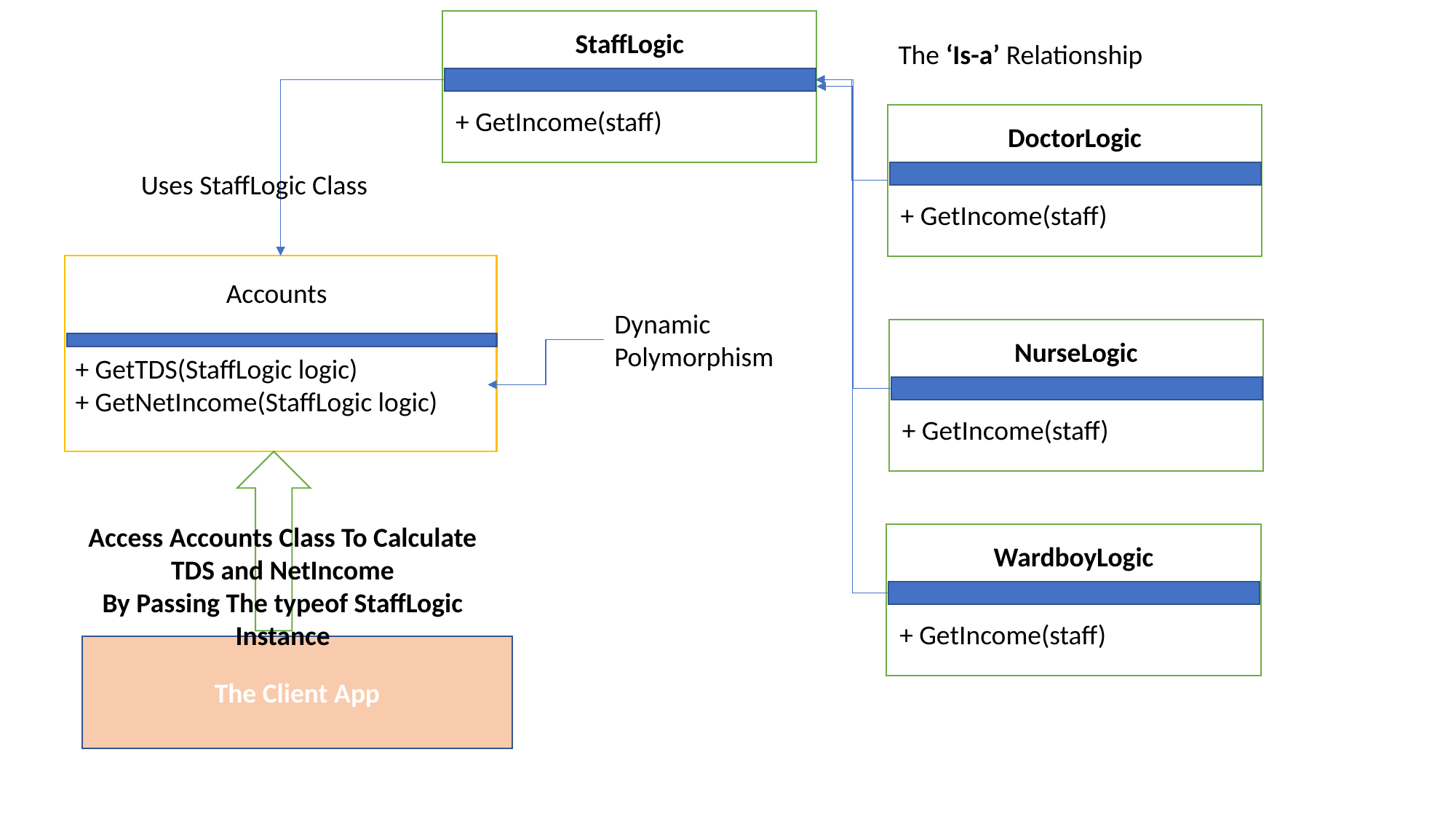

StaffLogic
The ‘Is-a’ Relationship

+ GetIncome(staff)

DoctorLogic
Uses StaffLogic Class

+ GetIncome(staff)

Accounts
Dynamic
Polymorphism

NurseLogic

+ GetTDS(StaffLogic logic)
+ GetNetIncome(StaffLogic logic)

+ GetIncome(staff)

Access Accounts Class To Calculate TDS and NetIncome
By Passing The typeof StaffLogic Instance

WardboyLogic

+ GetIncome(staff)
The Client App